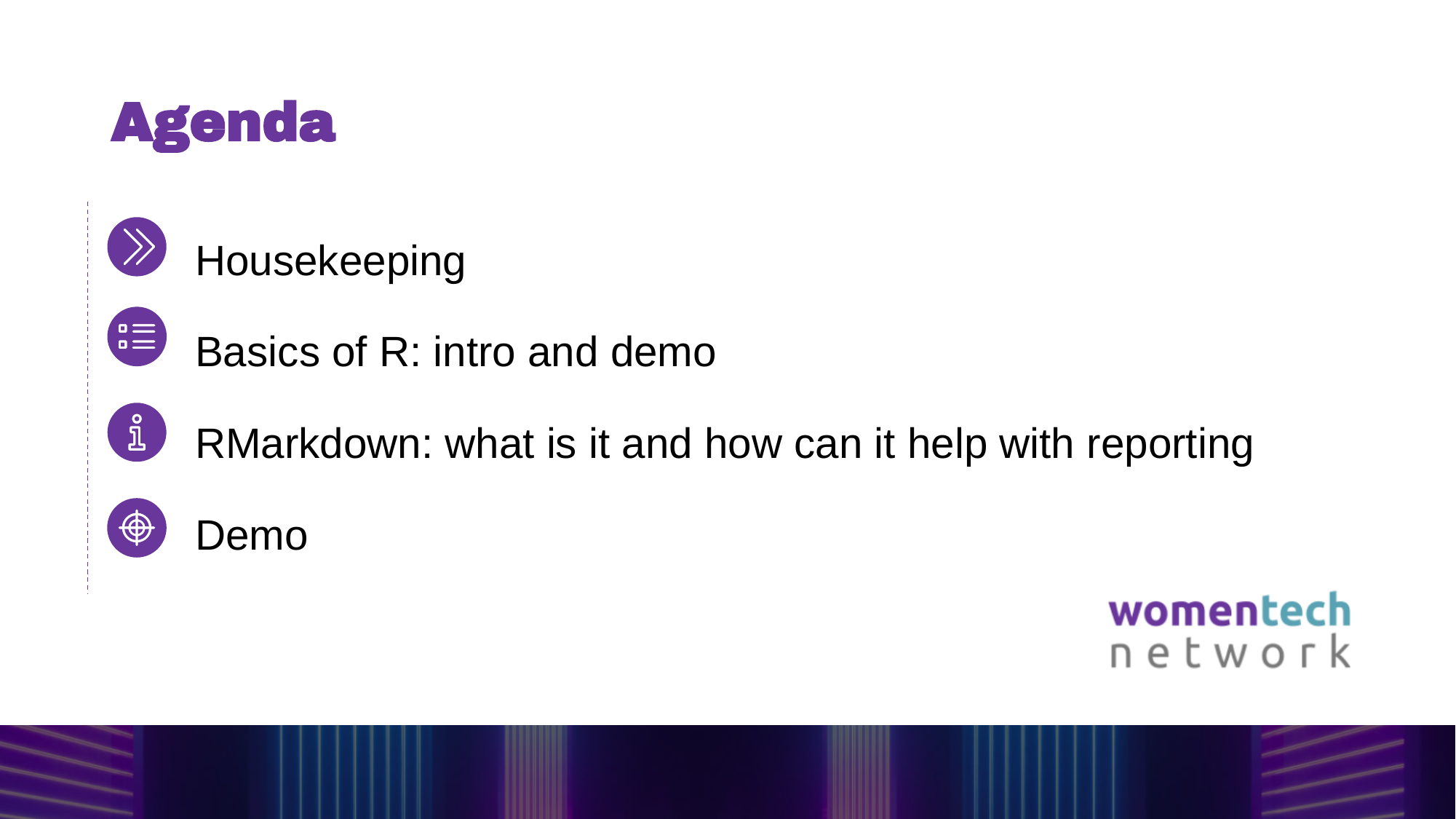

# Agenda
Housekeeping
Basics of R: intro and demo
RMarkdown: what is it and how can it help with reporting
Demo